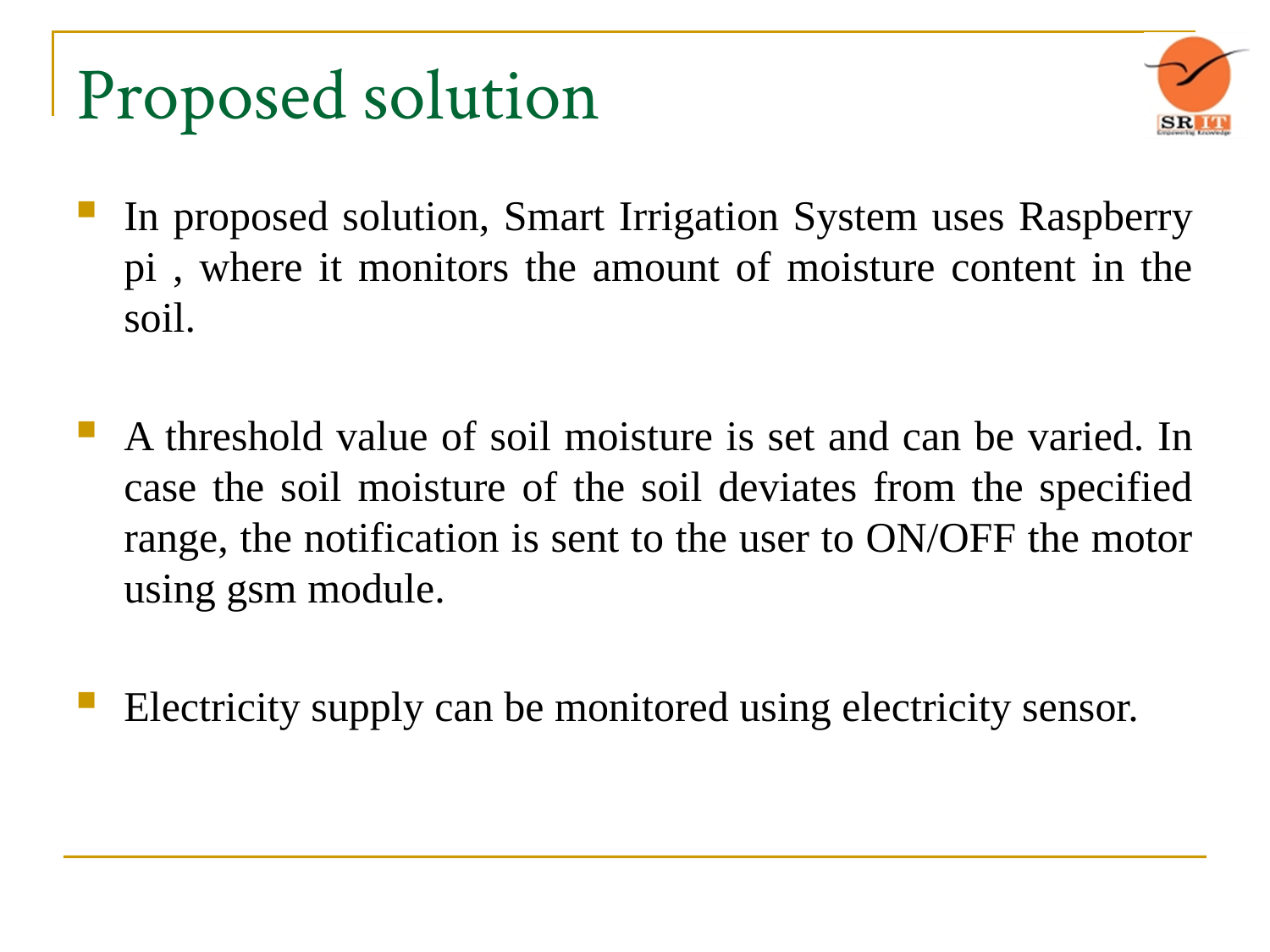

# Proposed solution
In proposed solution, Smart Irrigation System uses Raspberry pi , where it monitors the amount of moisture content in the soil.

A threshold value of soil moisture is set and can be varied. In case the soil moisture of the soil deviates from the specified range, the notification is sent to the user to ON/OFF the motor using gsm module.

Electricity supply can be monitored using electricity sensor.